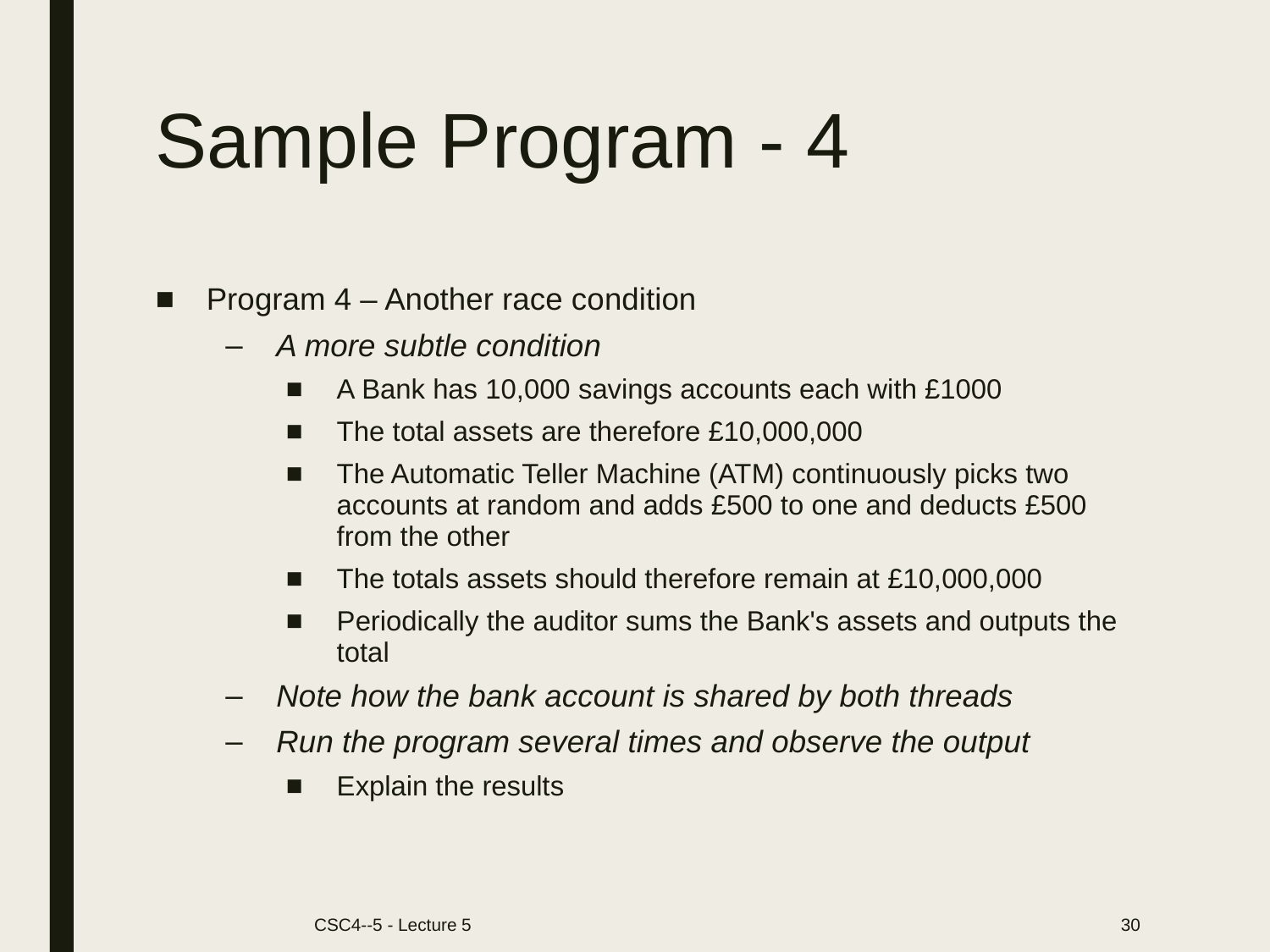

# Sample Program - 4
Program 4 – Another race condition
A more subtle condition
A Bank has 10,000 savings accounts each with £1000
The total assets are therefore £10,000,000
The Automatic Teller Machine (ATM) continuously picks two accounts at random and adds £500 to one and deducts £500 from the other
The totals assets should therefore remain at £10,000,000
Periodically the auditor sums the Bank's assets and outputs the total
Note how the bank account is shared by both threads
Run the program several times and observe the output
Explain the results

CSC4--5 - Lecture 5
30